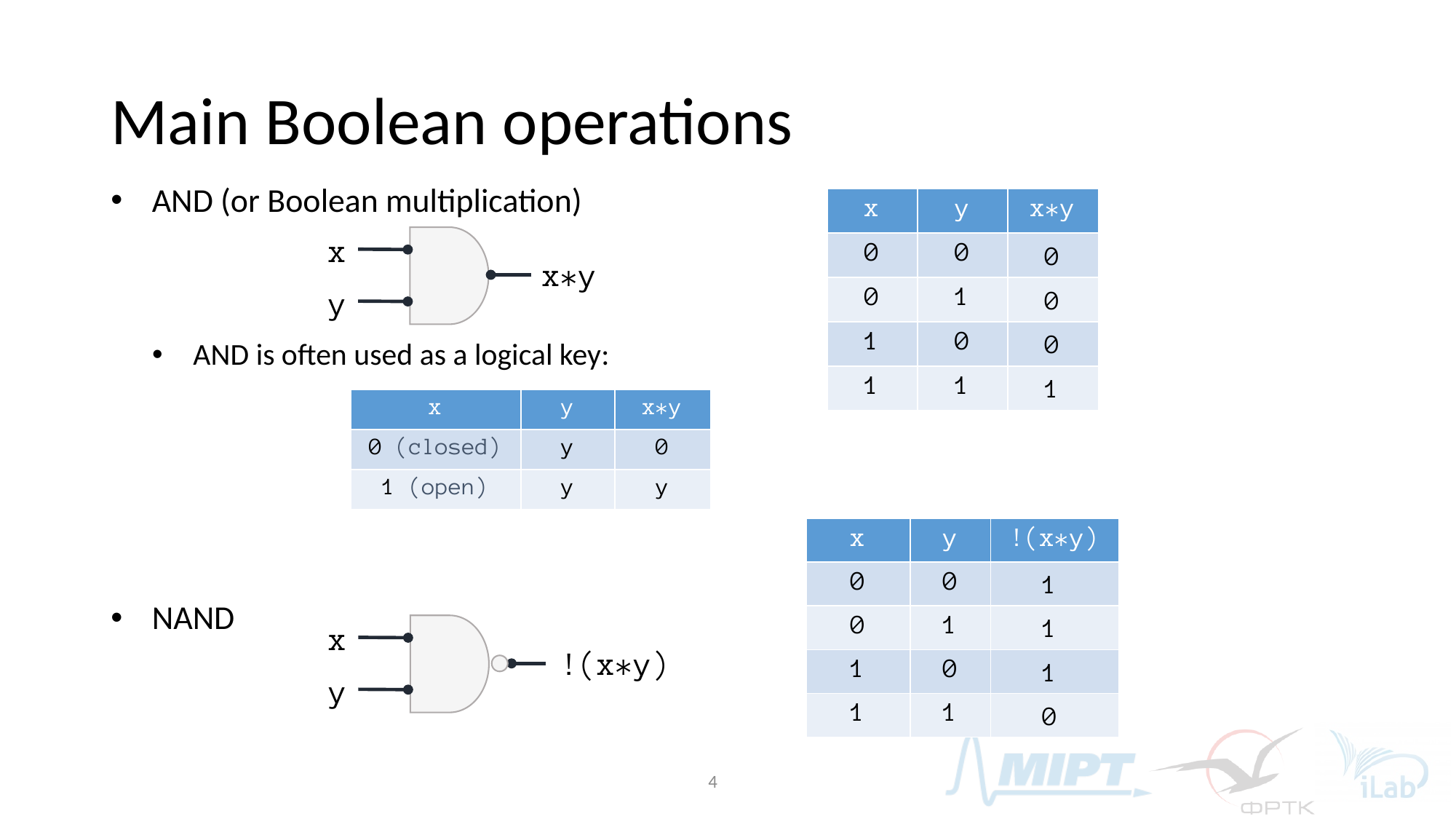

# Main Boolean operations
AND (or Boolean multiplication)

AND is often used as a logical key:

NAND

| x | y | x\*y |
| --- | --- | --- |
| 0 | 0 |  |
| 0 | 1 |  |
| 1 | 0 |  |
| 1 | 1 |  |
x

y
0
x*y
0
0
1
| x | y | x\*y |
| --- | --- | --- |
| 0 (closed) | y | 0 |
| 1 (open) | y | y |
| x | y | !(x\*y) |
| --- | --- | --- |
| 0 | 0 |  |
| 0 | 1 |  |
| 1 | 0 |  |
| 1 | 1 |  |
1
1
x

!(x*y)

y
1
0